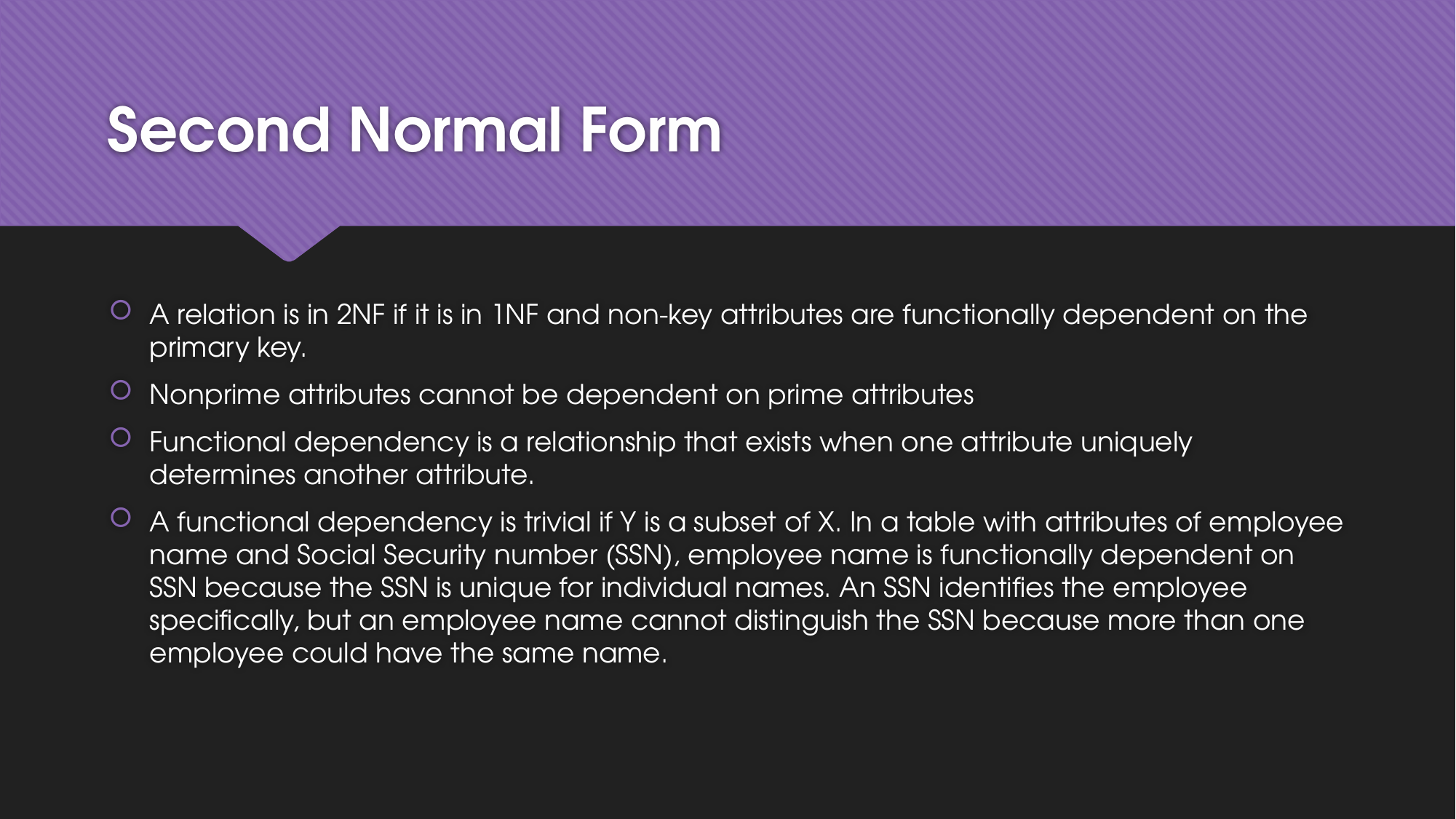

# Second Normal Form
A relation is in 2NF if it is in 1NF and non-key attributes are functionally dependent on the primary key.
Nonprime attributes cannot be dependent on prime attributes
Functional dependency is a relationship that exists when one attribute uniquely determines another attribute.
A functional dependency is trivial if Y is a subset of X. In a table with attributes of employee name and Social Security number (SSN), employee name is functionally dependent on SSN because the SSN is unique for individual names. An SSN identifies the employee specifically, but an employee name cannot distinguish the SSN because more than one employee could have the same name.